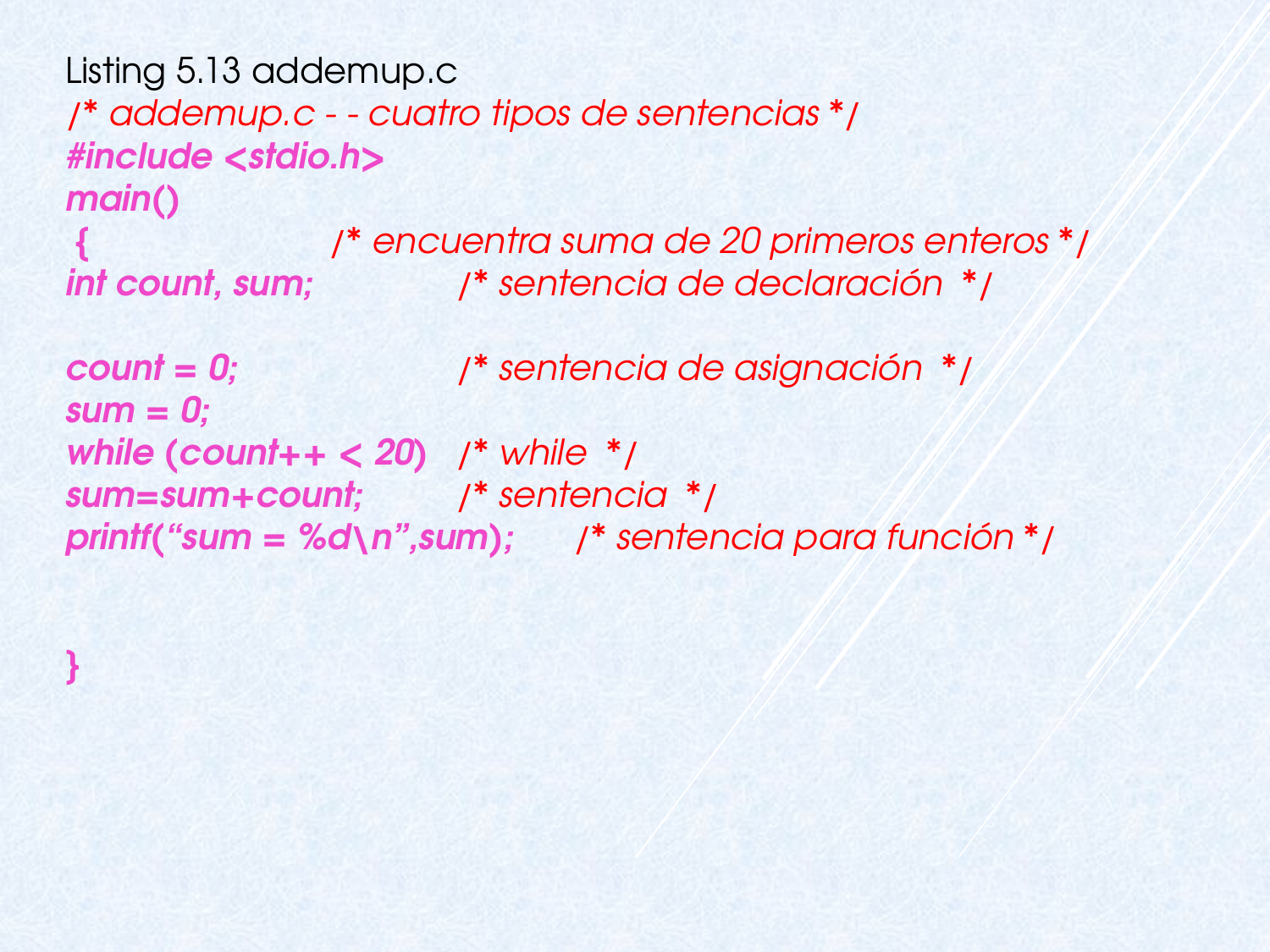

Listing 5.13 addemup.c
/* addemup.c - - cuatro tipos de sentencias */
#include <stdio.h>
main()
 {		 /* encuentra suma de 20 primeros enteros */
int count, sum;		 /* sentencia de declaración  */

count = 0;		 /* sentencia de asignación  */
sum = 0;
while (count++ < 20)	 /* while  */
sum=sum+count;	 /* sentencia  */
printf(“sum = %d\n”,sum);	/* sentencia para función */

}